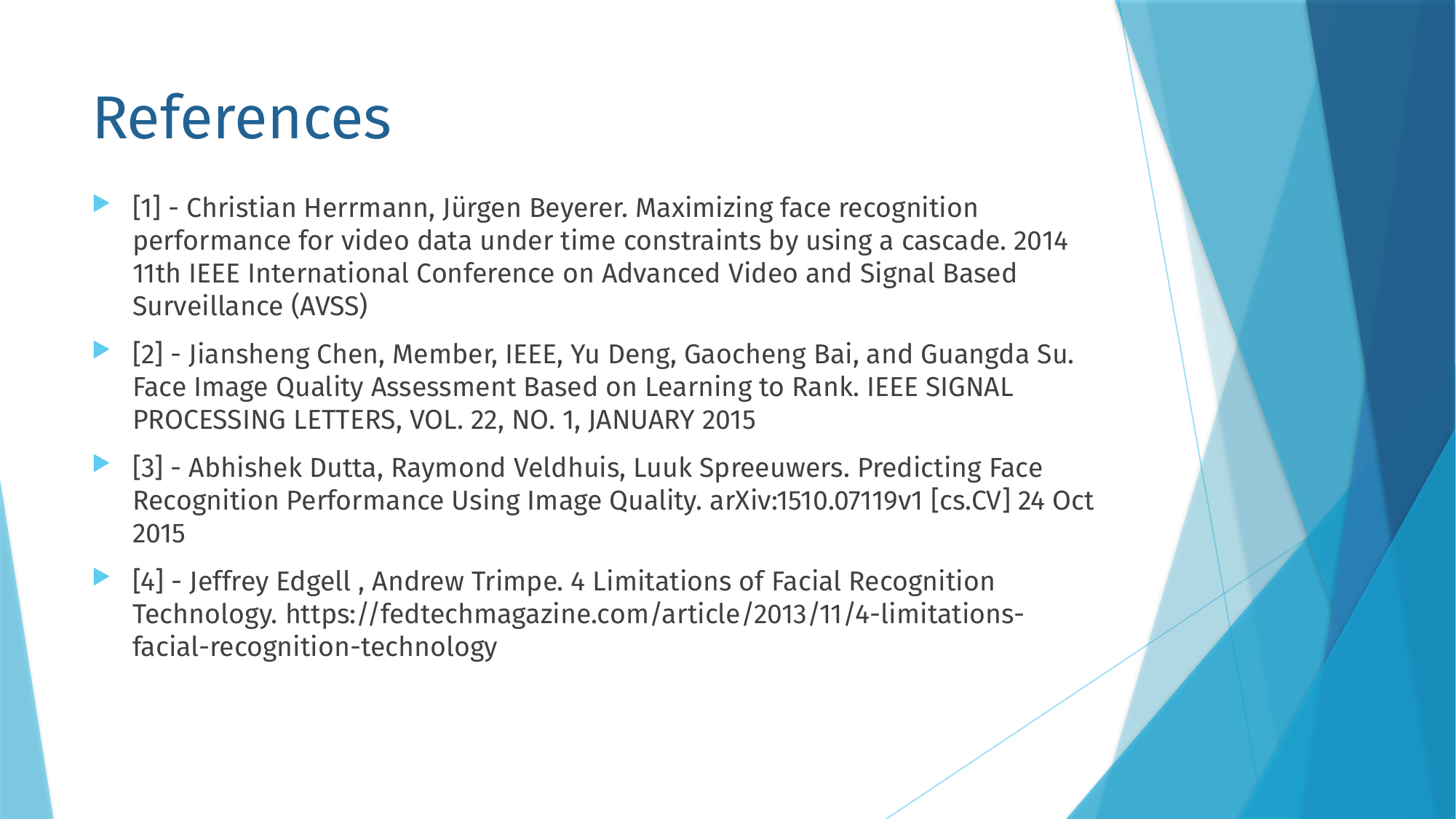

# References
[1] - Christian Herrmann, Jürgen Beyerer. Maximizing face recognition performance for video data under time constraints by using a cascade. 2014 11th IEEE International Conference on Advanced Video and Signal Based Surveillance (AVSS)
[2] - Jiansheng Chen, Member, IEEE, Yu Deng, Gaocheng Bai, and Guangda Su. Face Image Quality Assessment Based on Learning to Rank. IEEE SIGNAL PROCESSING LETTERS, VOL. 22, NO. 1, JANUARY 2015
[3] - Abhishek Dutta, Raymond Veldhuis, Luuk Spreeuwers. Predicting Face Recognition Performance Using Image Quality. arXiv:1510.07119v1 [cs.CV] 24 Oct 2015
[4] - Jeffrey Edgell , Andrew Trimpe. 4 Limitations of Facial Recognition Technology. https://fedtechmagazine.com/article/2013/11/4-limitations-facial-recognition-technology